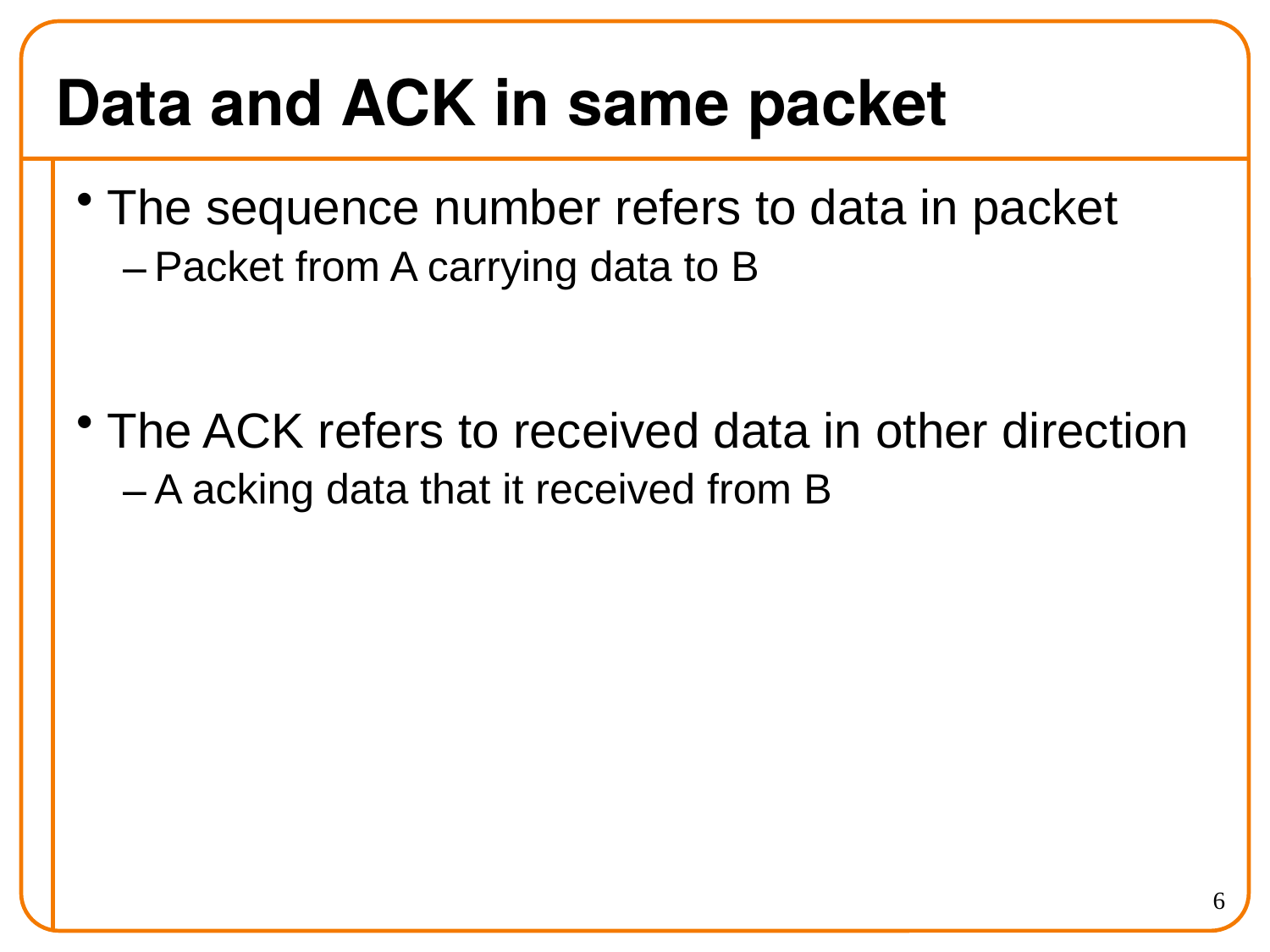

# Data and ACK in same packet
The sequence number refers to data in packet
Packet from A carrying data to B

The ACK refers to received data in other direction
A acking data that it received from B
6